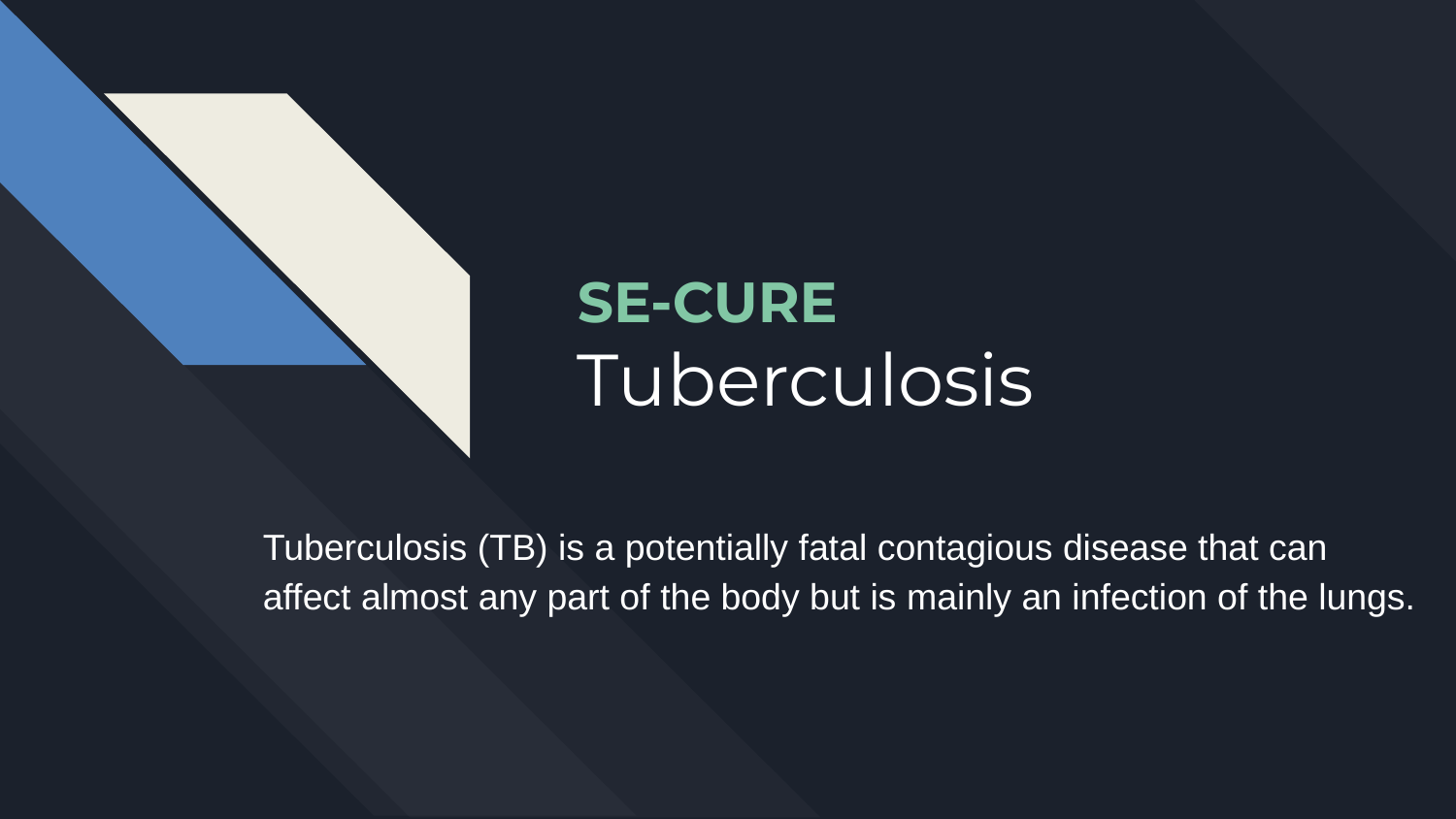

SE-CURE
Tuberculosis
Tuberculosis (TB) is a potentially fatal contagious disease that can affect almost any part of the body but is mainly an infection of the lungs.